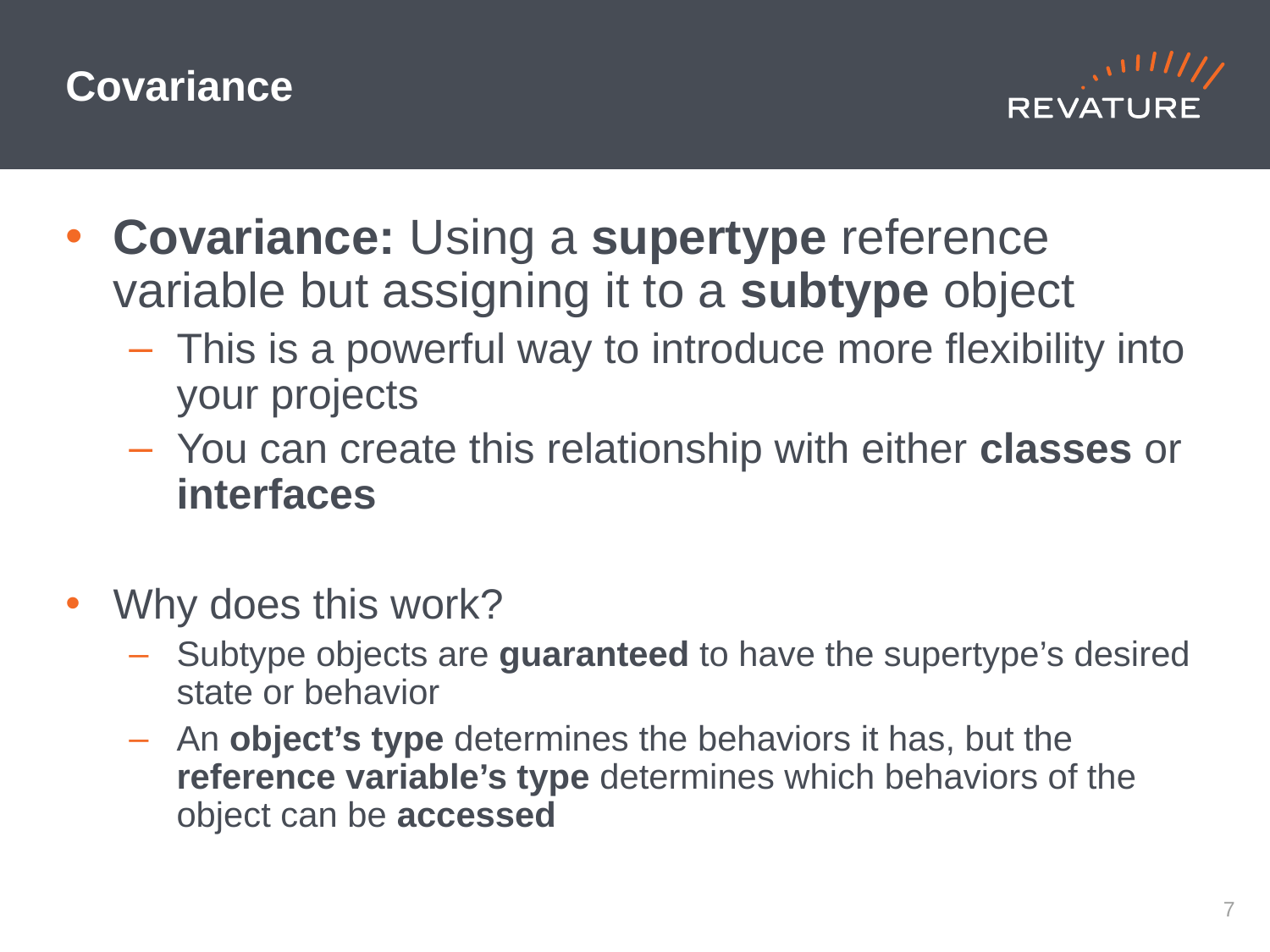

# Covariance
Covariance: Using a supertype reference variable but assigning it to a subtype object
This is a powerful way to introduce more flexibility into your projects
You can create this relationship with either classes or interfaces

Why does this work?
Subtype objects are guaranteed to have the supertype’s desired state or behavior
An object’s type determines the behaviors it has, but the reference variable’s type determines which behaviors of the object can be accessed

7